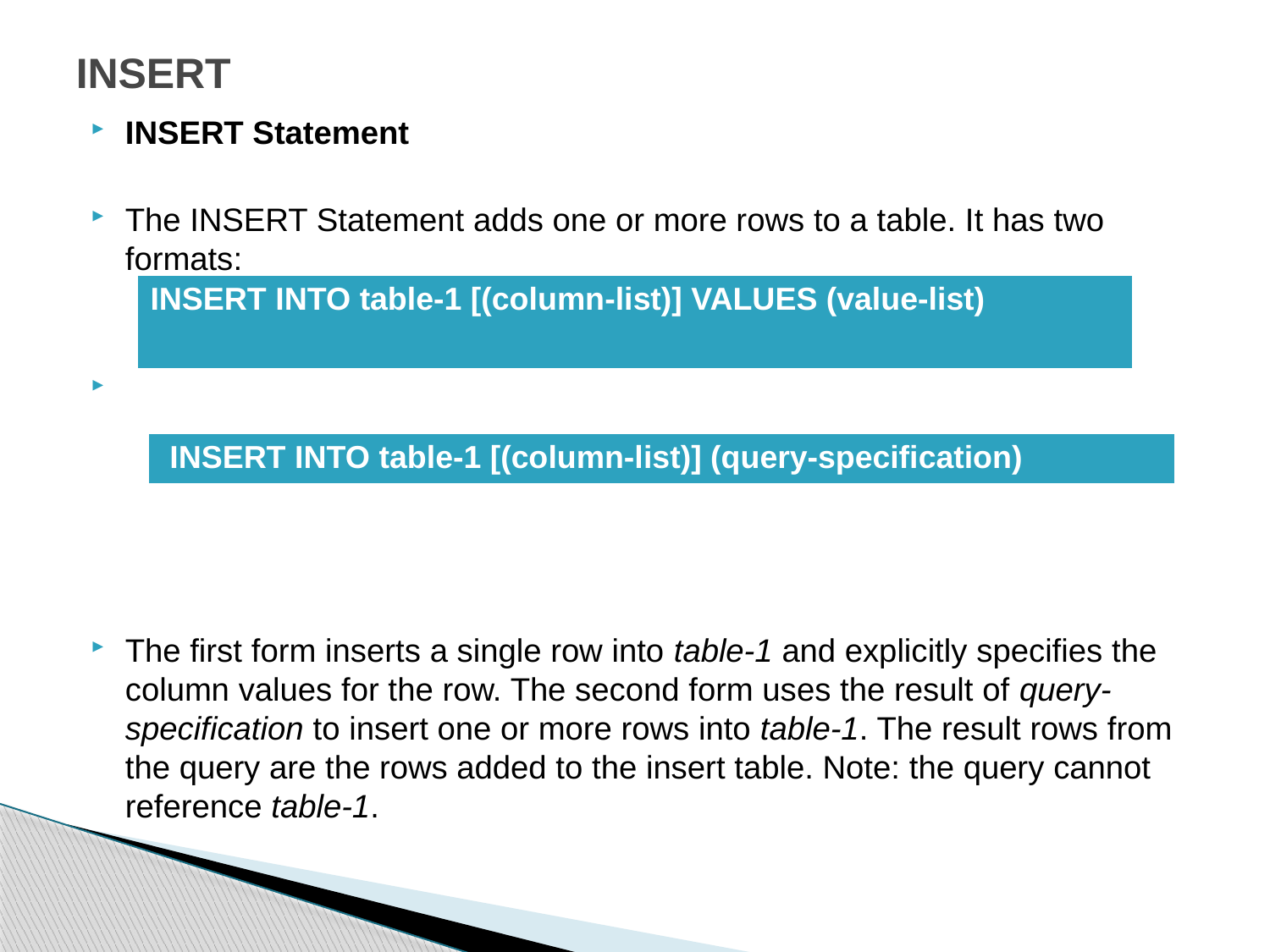

# INSERT
INSERT Statement

The INSERT Statement adds one or more rows to a table. It has two formats:

The first form inserts a single row into table-1 and explicitly specifies the column values for the row. The second form uses the result of query-specification to insert one or more rows into table-1. The result rows from the query are the rows added to the insert table. Note: the query cannot reference table-1.

| INSERT INTO table-1 [(column-list)] VALUES (value-list) |
| --- |
| INSERT INTO table-1 [(column-list)] (query-specification) |
| --- |